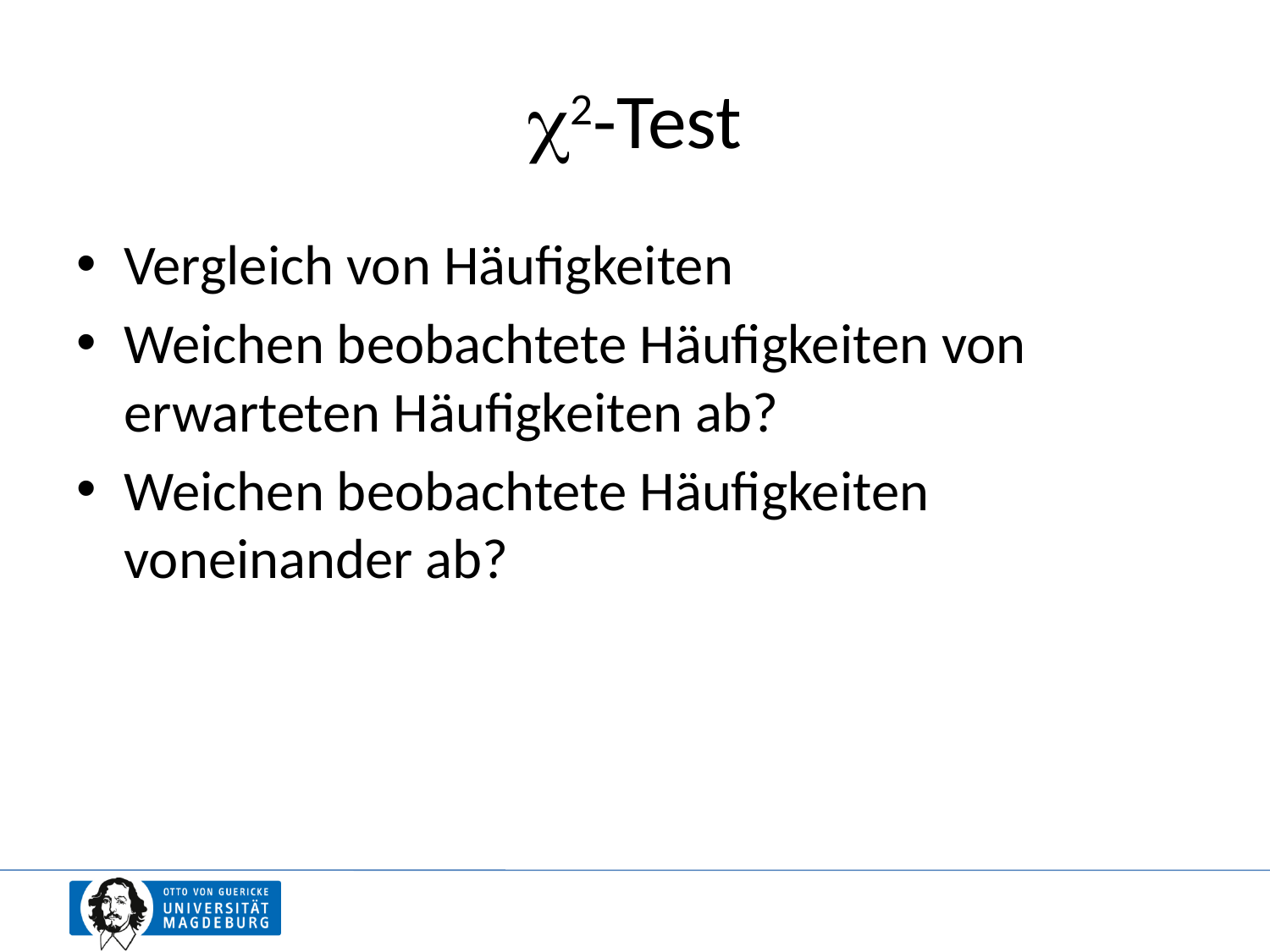

# χ2-Test
Vergleich von Häufigkeiten
Weichen beobachtete Häufigkeiten von erwarteten Häufigkeiten ab?
Weichen beobachtete Häufigkeiten voneinander ab?